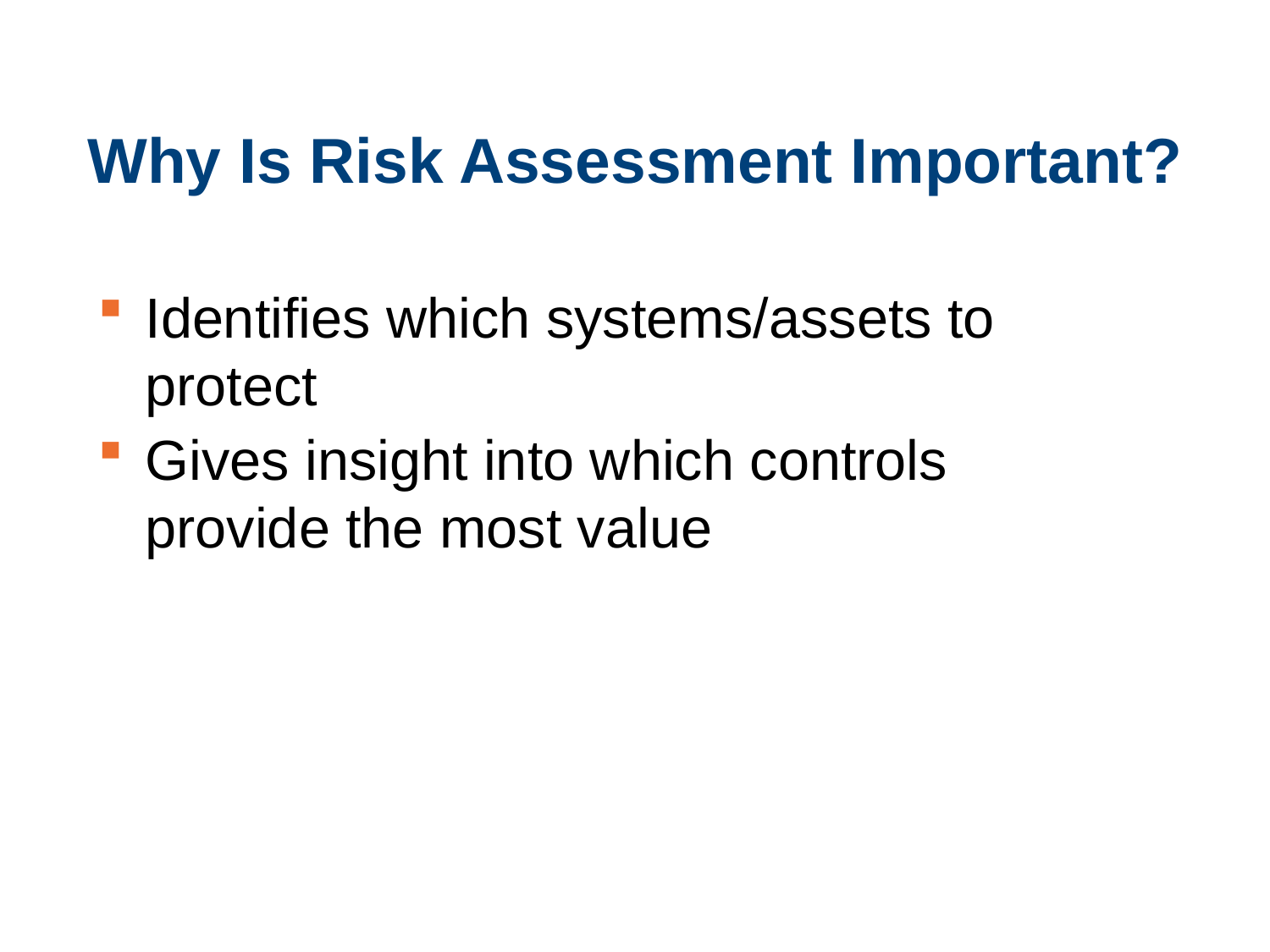

# Why Is Risk Assessment Important?
Identifies which systems/assets to protect
Gives insight into which controls provide the most value